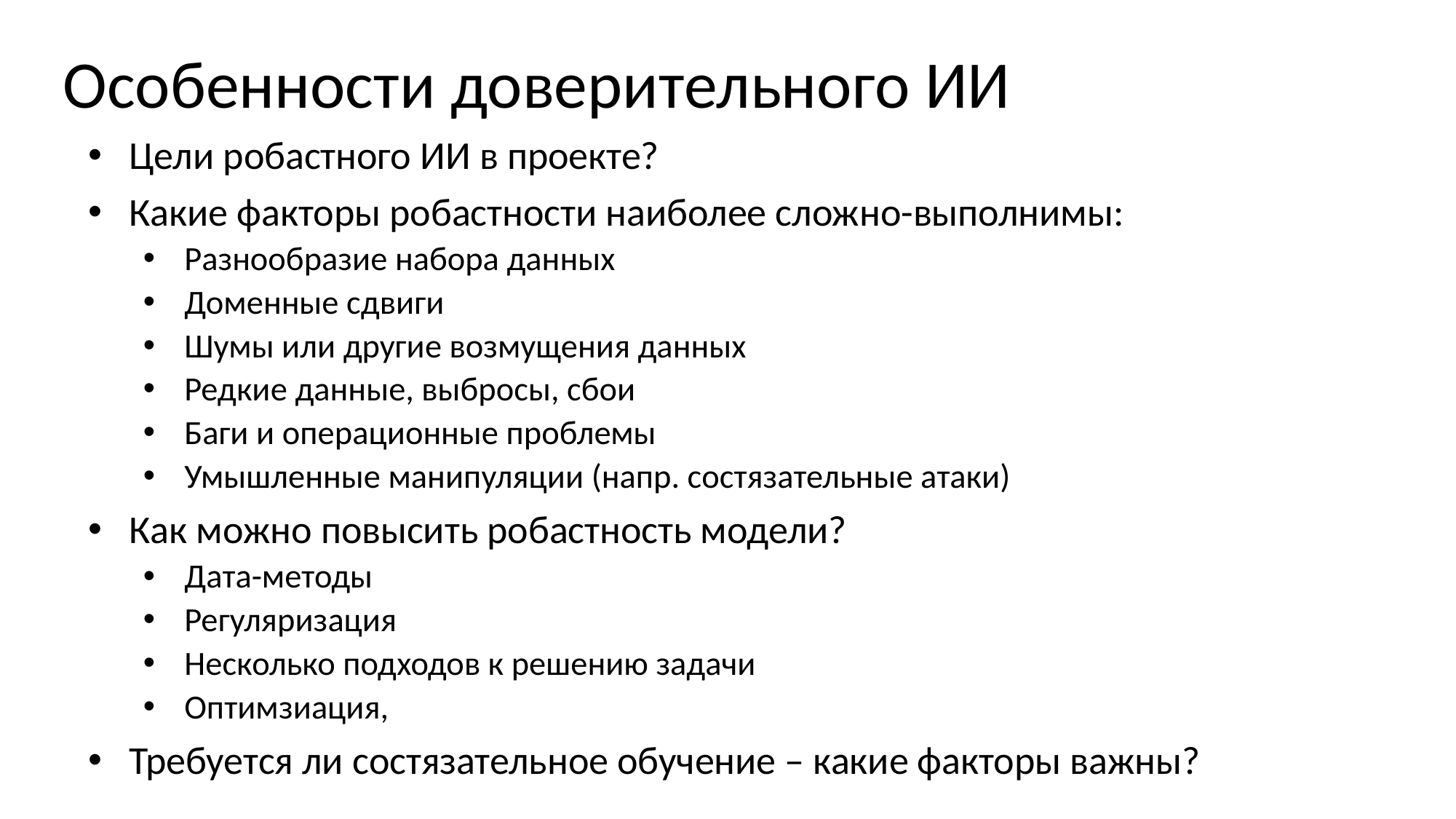

# Особенности доверительного ИИ
Цели робастного ИИ в проекте?
Какие факторы робастности наиболее сложно-выполнимы:
Разнообразие набора данных
Доменные сдвиги
Шумы или другие возмущения данных
Редкие данные, выбросы, сбои
Баги и операционные проблемы
Умышленные манипуляции (напр. состязательные атаки)
Как можно повысить робастность модели?
Дата-методы
Регуляризация
Несколько подходов к решению задачи
Оптимзиация,
Требуется ли состязательное обучение – какие факторы важны?